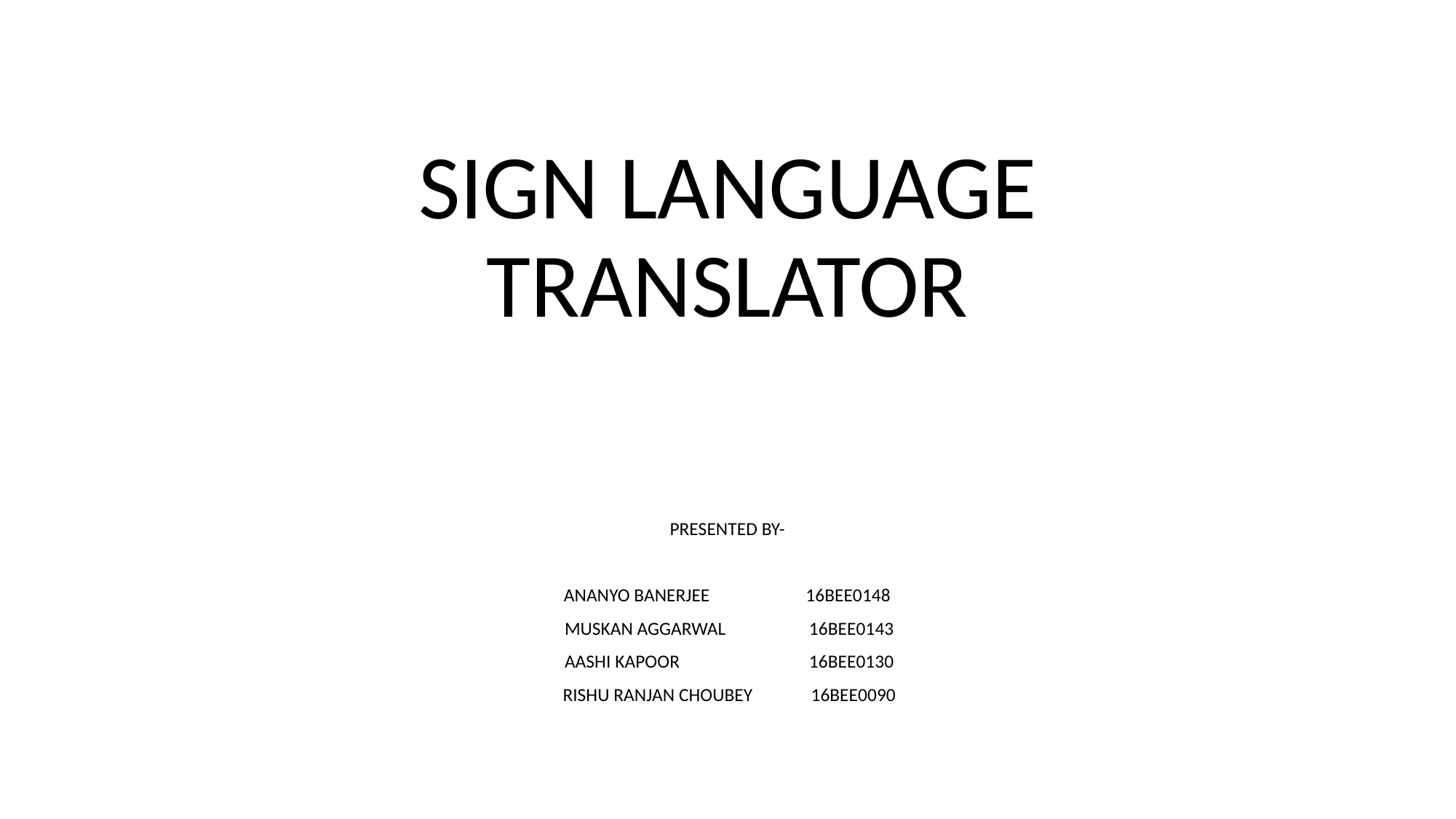

# SIGN LANGUAGE TRANSLATOR
PRESENTED BY-

 ANANYO BANERJEE                       16BEE0148
 MUSKAN AGGARWAL                    16BEE0143
 AASHI KAPOOR                               16BEE0130
 RISHU RANJAN CHOUBEY              16BEE0090